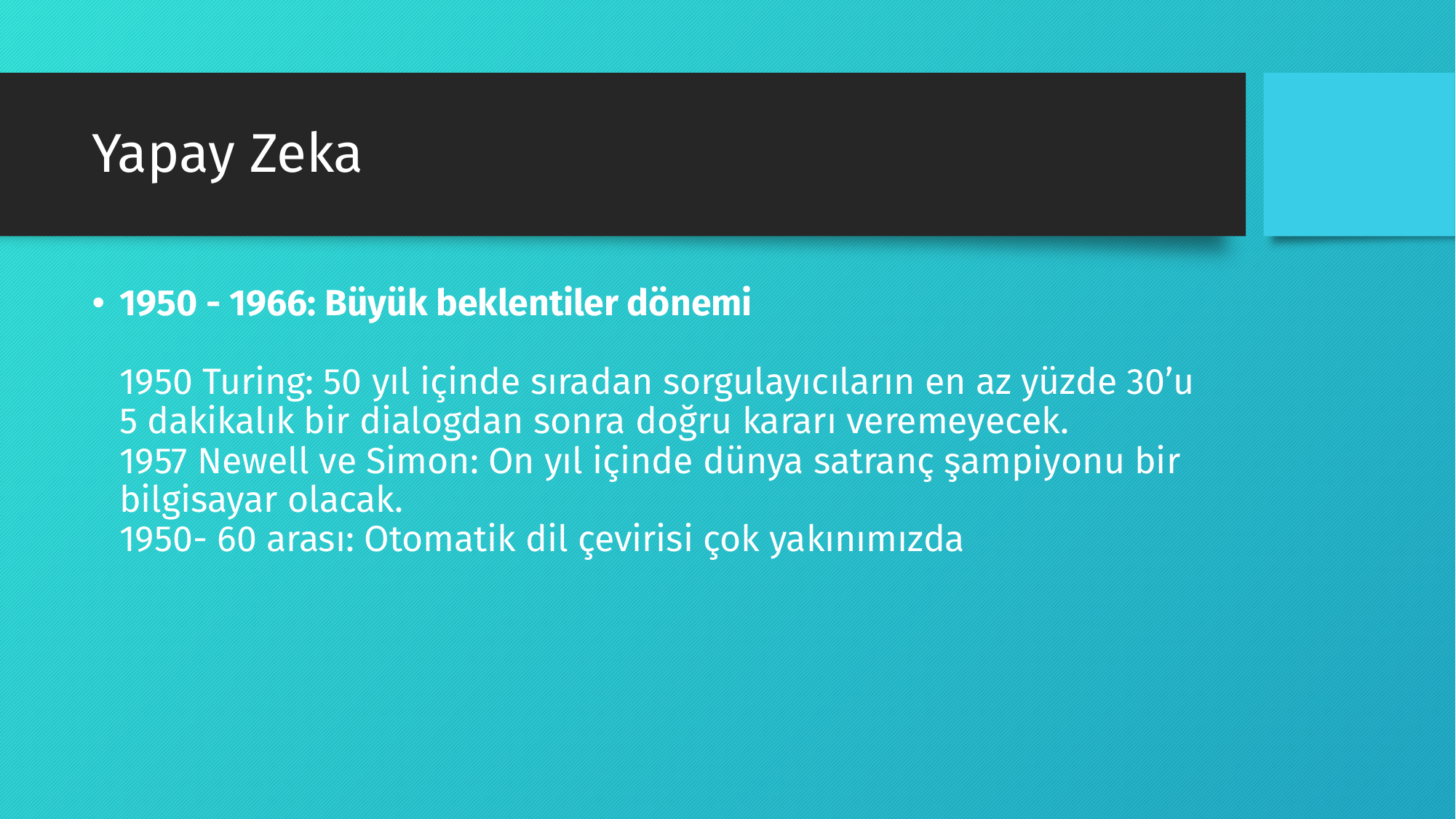

# Yapay Zeka
1950 - 1966: Büyük beklentiler dönemi
1950 Turing: 50 yıl içinde sıradan sorgulayıcıların en az yüzde 30’u 5 dakikalık bir dialogdan sonra doğru kararı veremeyecek.
1957 Newell ve Simon: On yıl içinde dünya satranç şampiyonu bir  bilgisayar olacak.
1950- 60 arası: Otomatik dil çevirisi çok yakınımızda